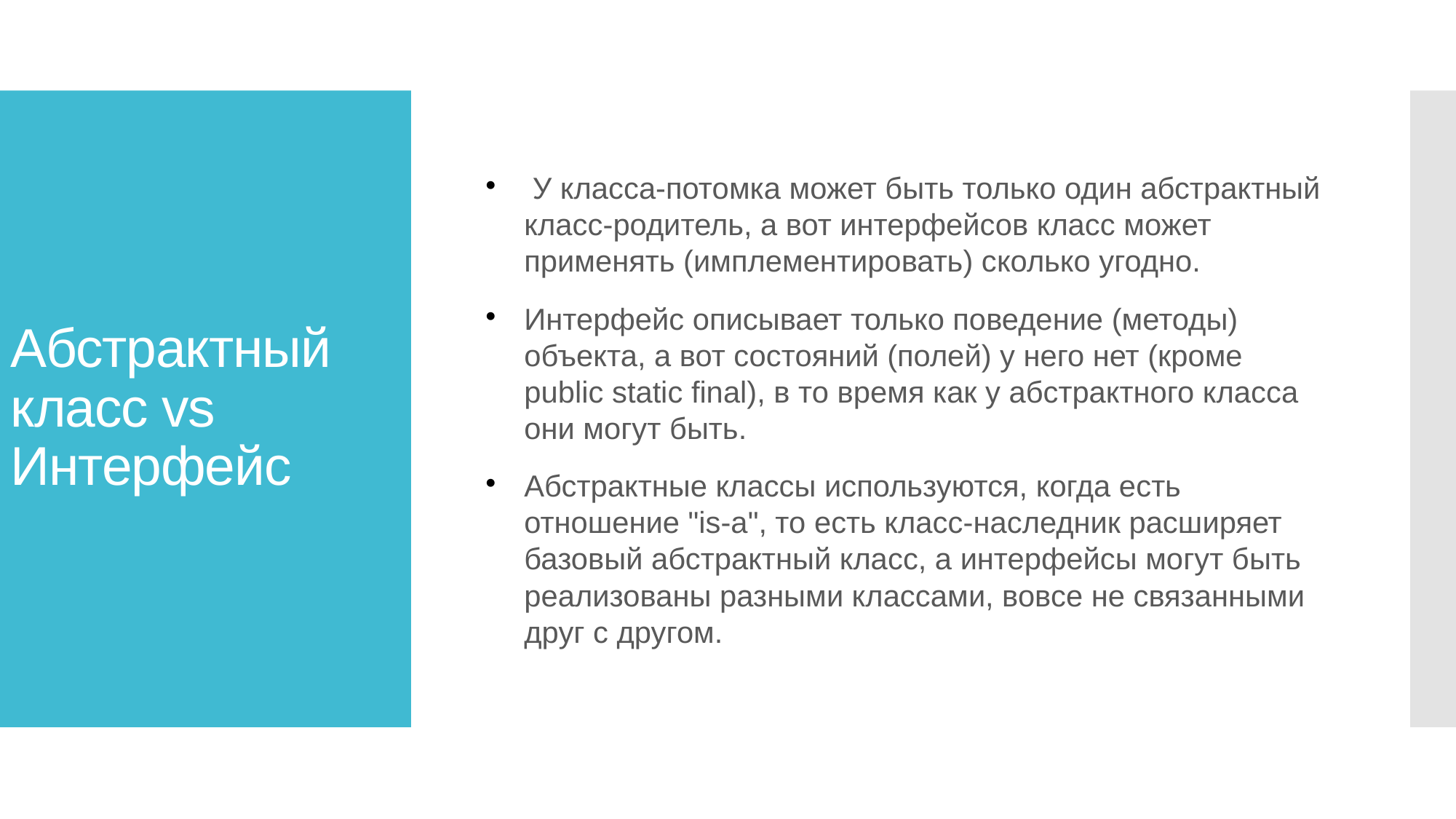

У класса-потомка может быть только один абстрактный класс-родитель, а вот интерфейсов класс может применять (имплементировать) сколько угодно.
Интерфейс описывает только поведение (методы) объекта, а вот состояний (полей) у него нет (кроме public static final), в то время как у абстрактного класса они могут быть.
Абстрактные классы используются, когда есть отношение "is-a", то есть класс-наследник расширяет базовый абстрактный класс, а интерфейсы могут быть реализованы разными классами, вовсе не связанными друг с другом.
Абстрактный класс vs Интерфейс